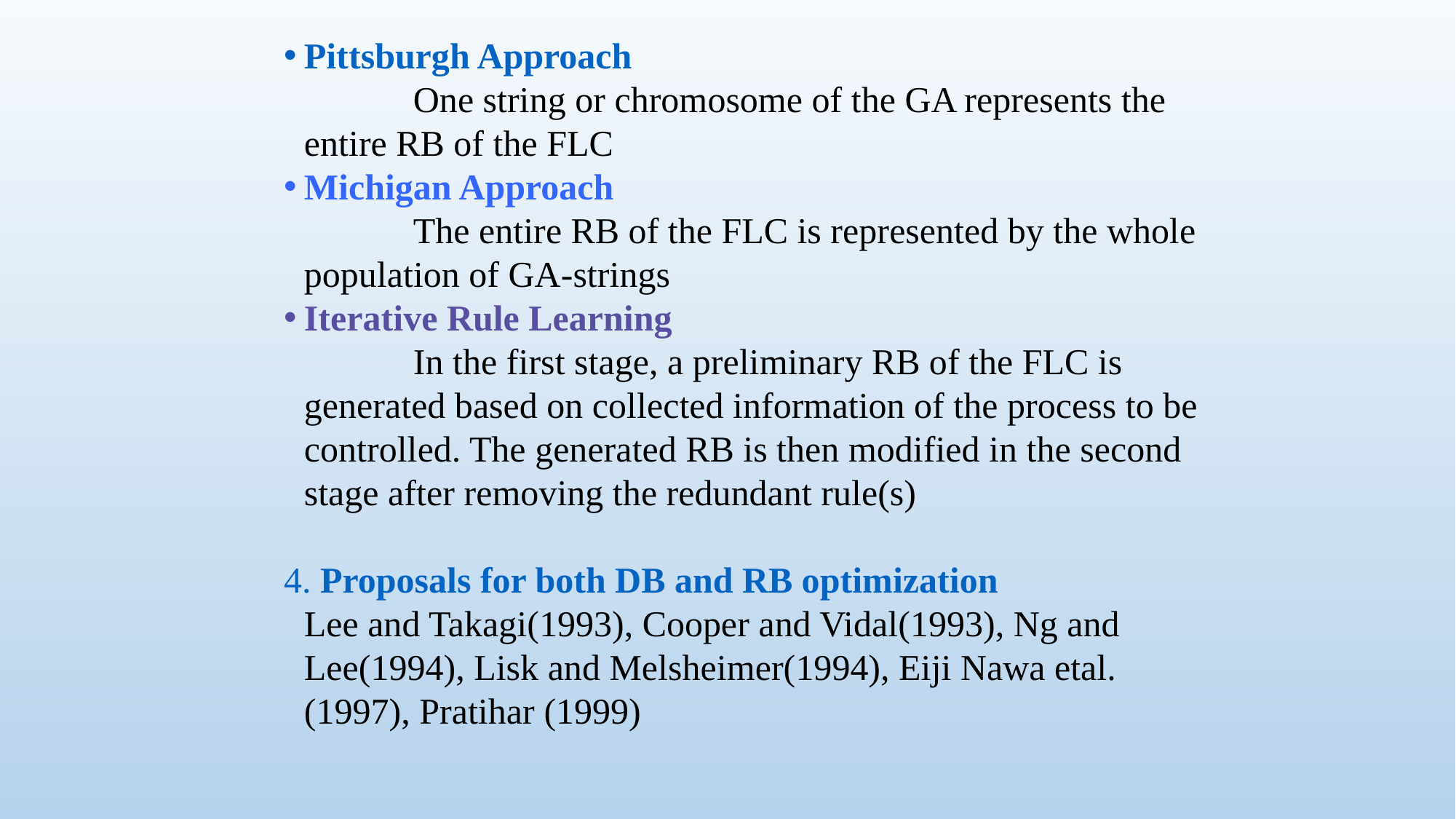

Pittsburgh Approach
		One string or chromosome of the GA represents the entire RB of the FLC
Michigan Approach
		The entire RB of the FLC is represented by the whole population of GA-strings
Iterative Rule Learning
		In the first stage, a preliminary RB of the FLC is generated based on collected information of the process to be controlled. The generated RB is then modified in the second stage after removing the redundant rule(s)

4. Proposals for both DB and RB optimization
	Lee and Takagi(1993), Cooper and Vidal(1993), Ng and Lee(1994), Lisk and Melsheimer(1994), Eiji Nawa etal.(1997), Pratihar (1999)